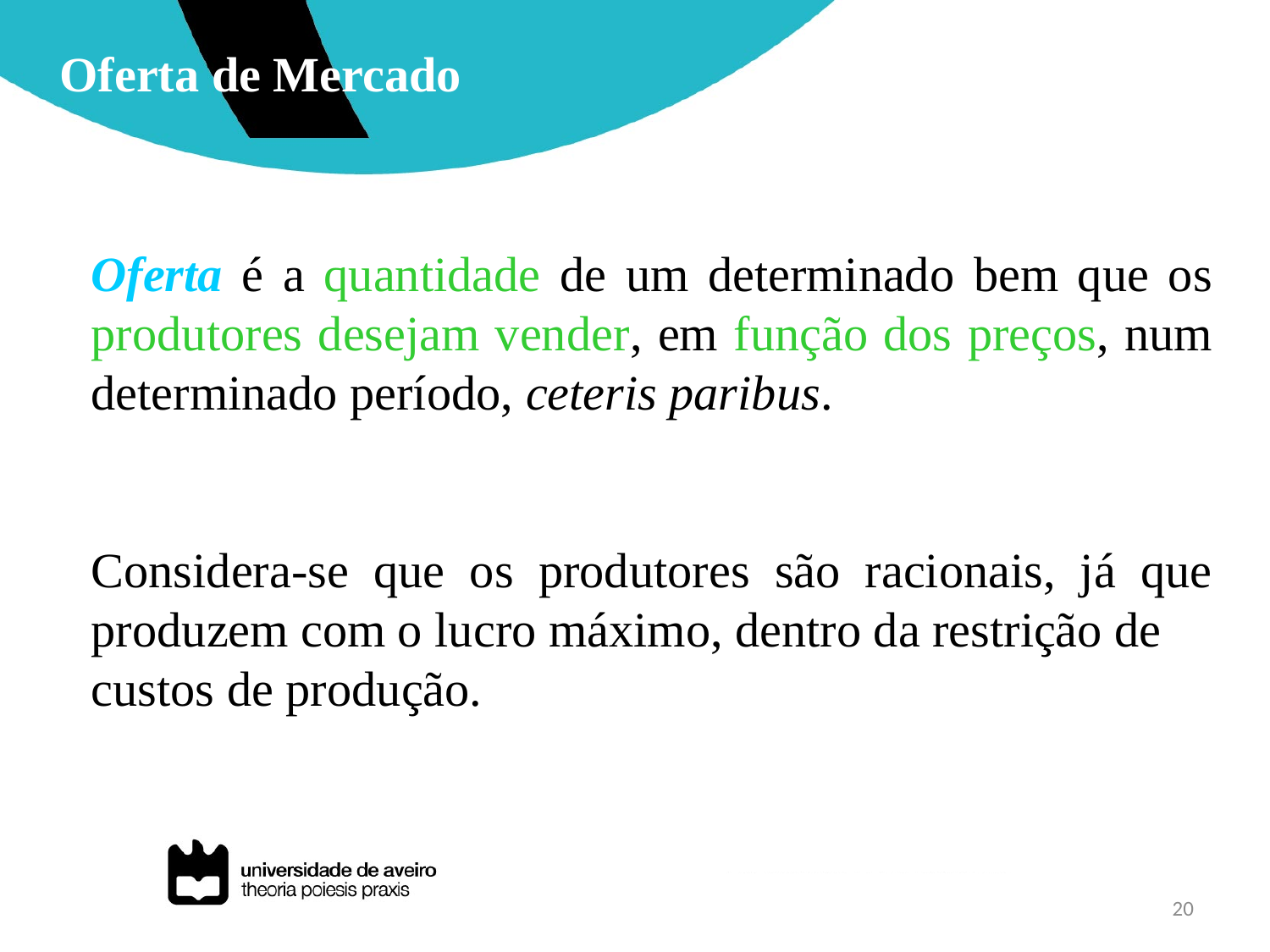

Oferta de Mercado
Oferta é a quantidade de um determinado bem que os produtores desejam vender, em função dos preços, num determinado período, ceteris paribus.

Considera-se que os produtores são racionais, já que produzem com o lucro máximo, dentro da restrição de
custos de produção.

20